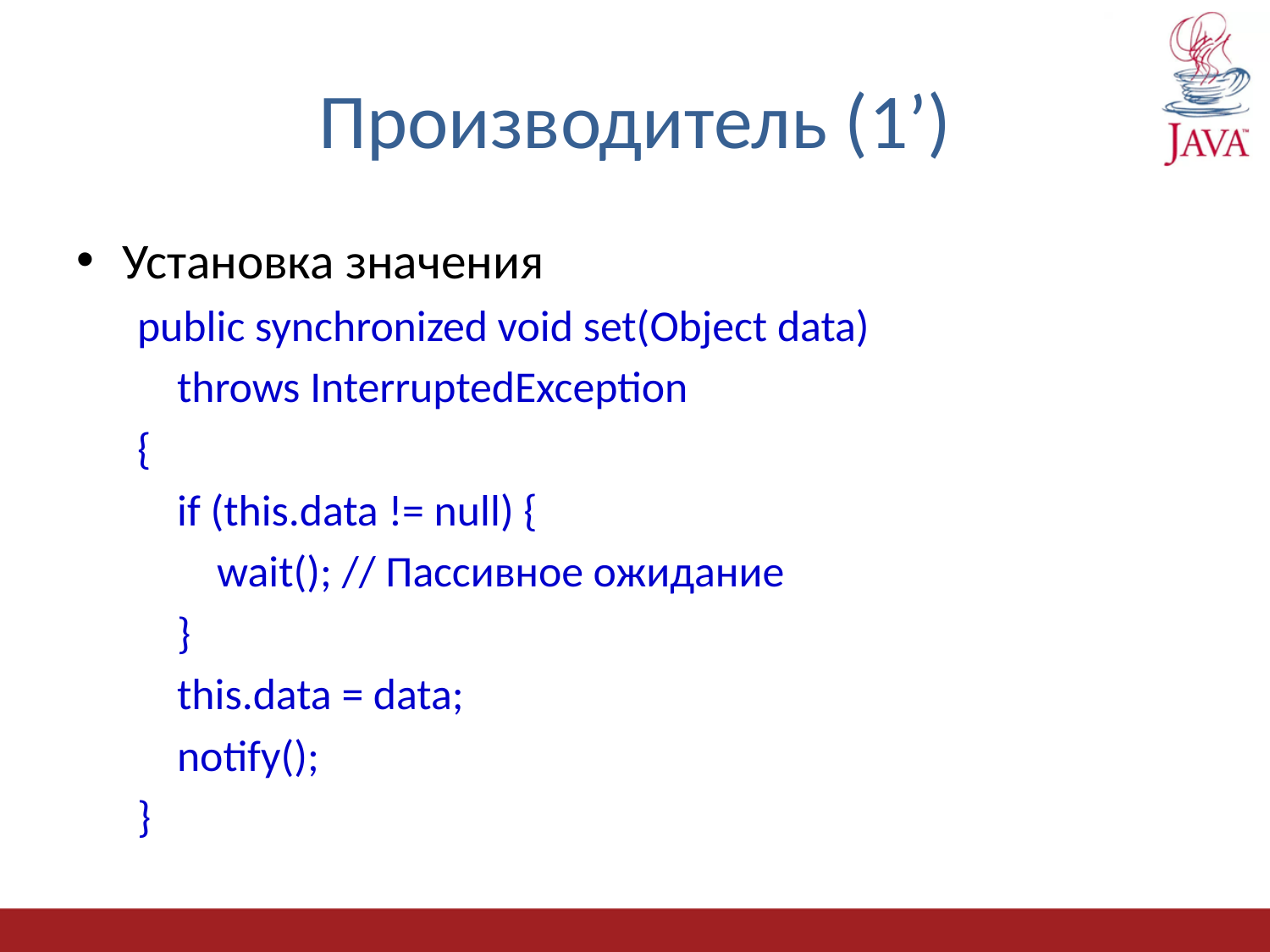

# Производитель (1’)
Установка значения
public synchronized void set(Object data)
    throws InterruptedException
{
    if (this.data != null) {
        wait(); // Пассивное ожидание
    }
    this.data = data;
    notify();
}